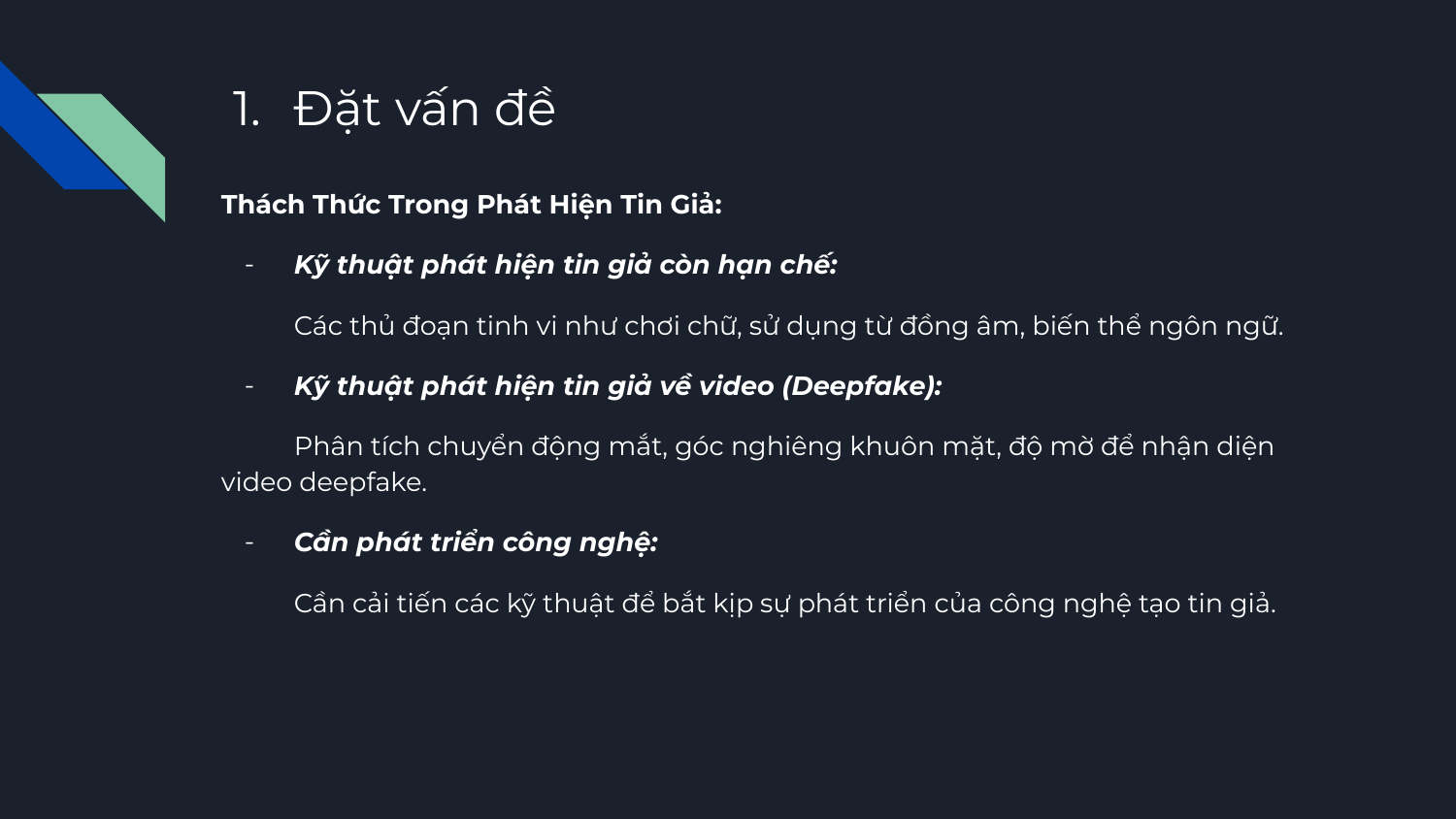

# Đặt vấn đề
Thách Thức Trong Phát Hiện Tin Giả:
Kỹ thuật phát hiện tin giả còn hạn chế:
Các thủ đoạn tinh vi như chơi chữ, sử dụng từ đồng âm, biến thể ngôn ngữ.
Kỹ thuật phát hiện tin giả về video (Deepfake):
Phân tích chuyển động mắt, góc nghiêng khuôn mặt, độ mờ để nhận diện video deepfake.
Cần phát triển công nghệ:
Cần cải tiến các kỹ thuật để bắt kịp sự phát triển của công nghệ tạo tin giả.